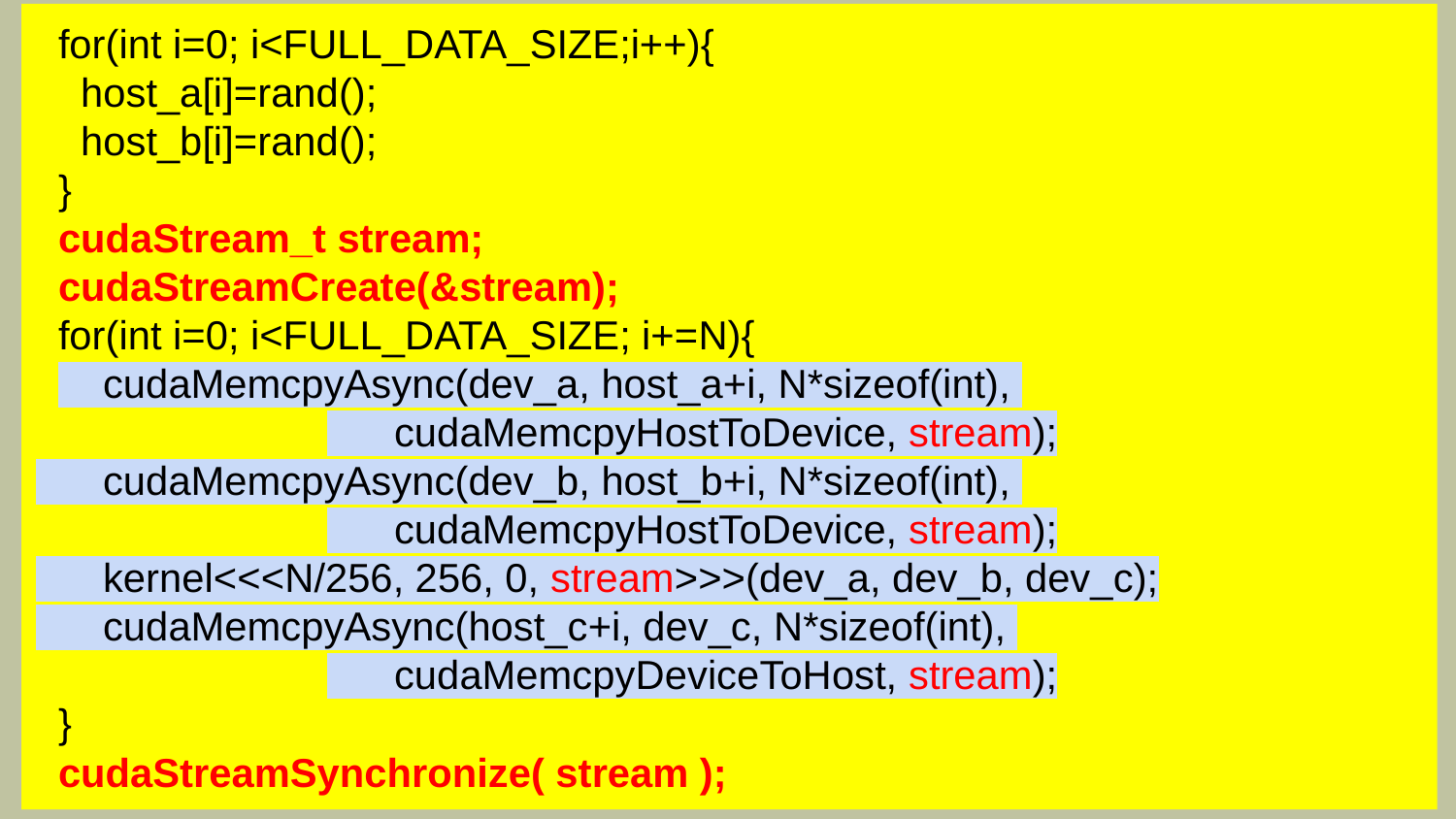

for(int i=0; i<FULL_DATA_SIZE;i++){
    host_a[i]=rand();
    host_b[i]=rand();
  }
  cudaStream_t stream;
  cudaStreamCreate(&stream);
  for(int i=0; i<FULL_DATA_SIZE; i+=N){
      cudaMemcpyAsync(dev_a, host_a+i, N*sizeof(int),
		      cudaMemcpyHostToDevice, stream);
      cudaMemcpyAsync(dev_b, host_b+i, N*sizeof(int),
		      cudaMemcpyHostToDevice, stream);
      kernel<<<N/256, 256, 0, stream>>>(dev_a, dev_b, dev_c);
      cudaMemcpyAsync(host_c+i, dev_c, N*sizeof(int),
		      cudaMemcpyDeviceToHost, stream);
  }
  cudaStreamSynchronize( stream );